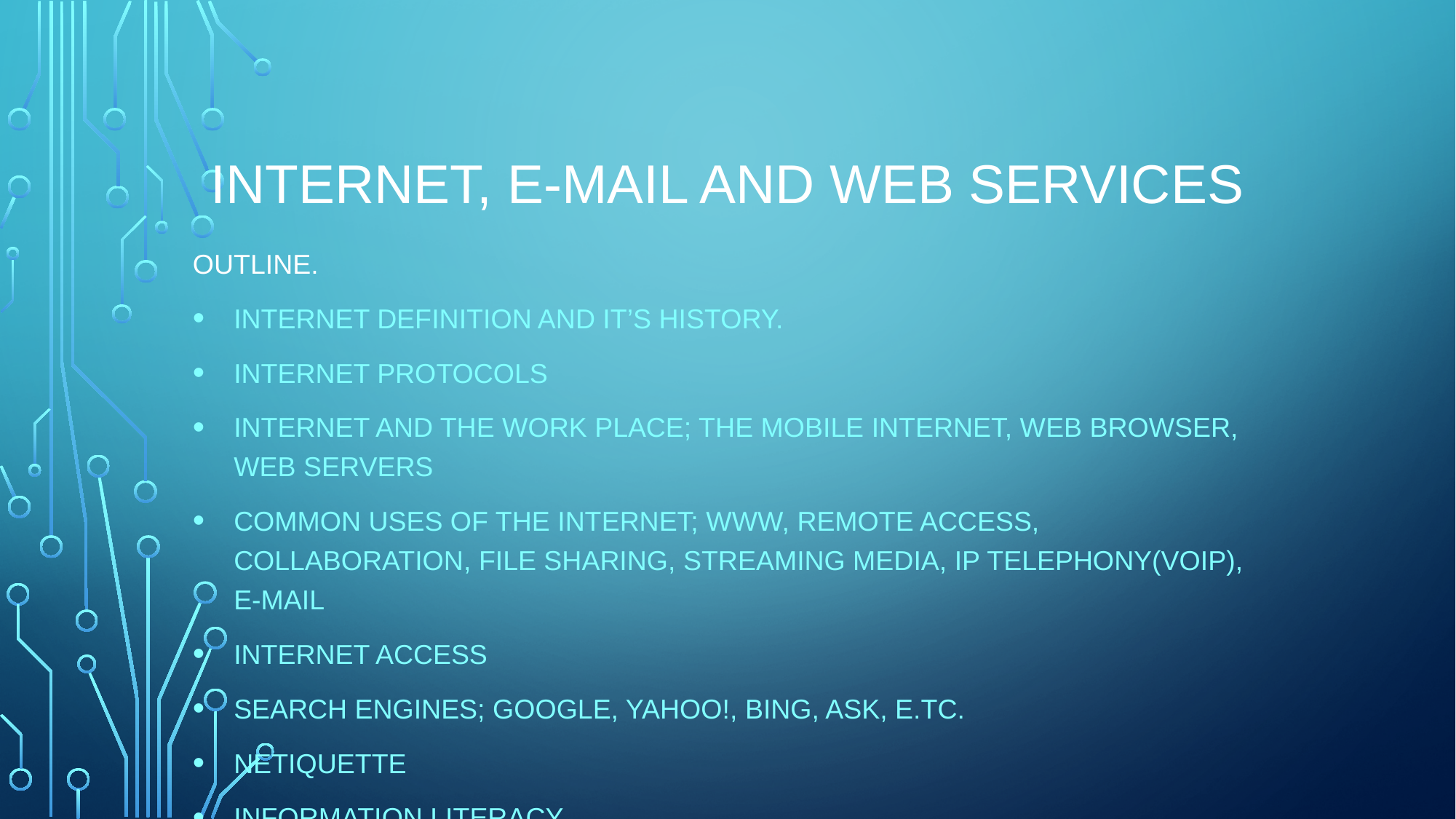

# Internet, E-mail and Web services
Outline.
Internet definition and it’s history.
Internet Protocols
Internet and the work place; The mobile internet, Web browser, Web Servers
Common uses of the internet; WWW, Remote Access, Collaboration, File Sharing, Streaming Media, IP Telephony(VoIP), E-mail
Internet Access
Search EngineS; Google, Yahoo!, Bing, Ask, e.tc.
Netiquette
Information Literacy